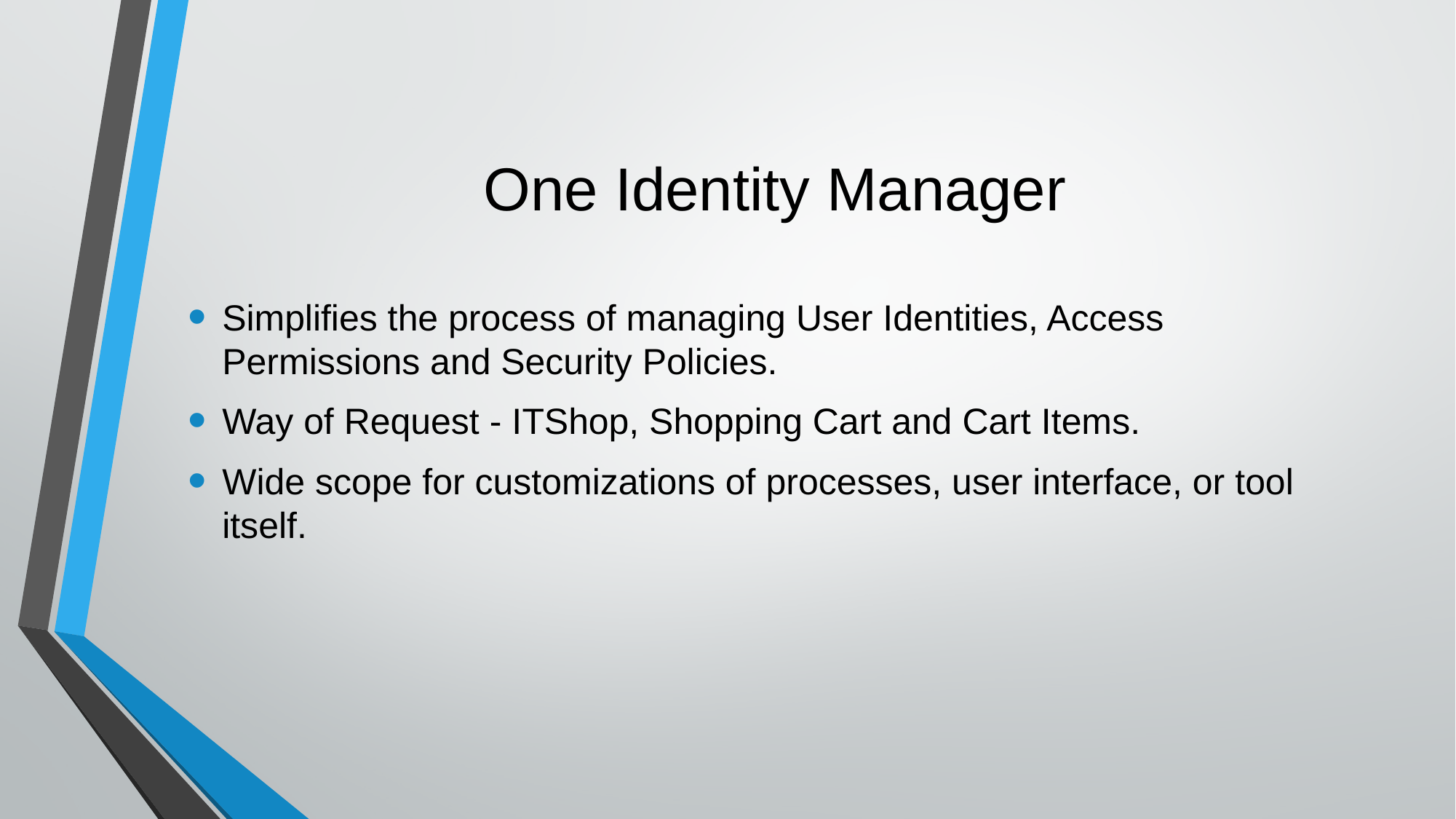

# One Identity Manager
Simplifies the process of managing User Identities, Access Permissions and Security Policies.
Way of Request - ITShop, Shopping Cart and Cart Items.
Wide scope for customizations of processes, user interface, or tool itself.